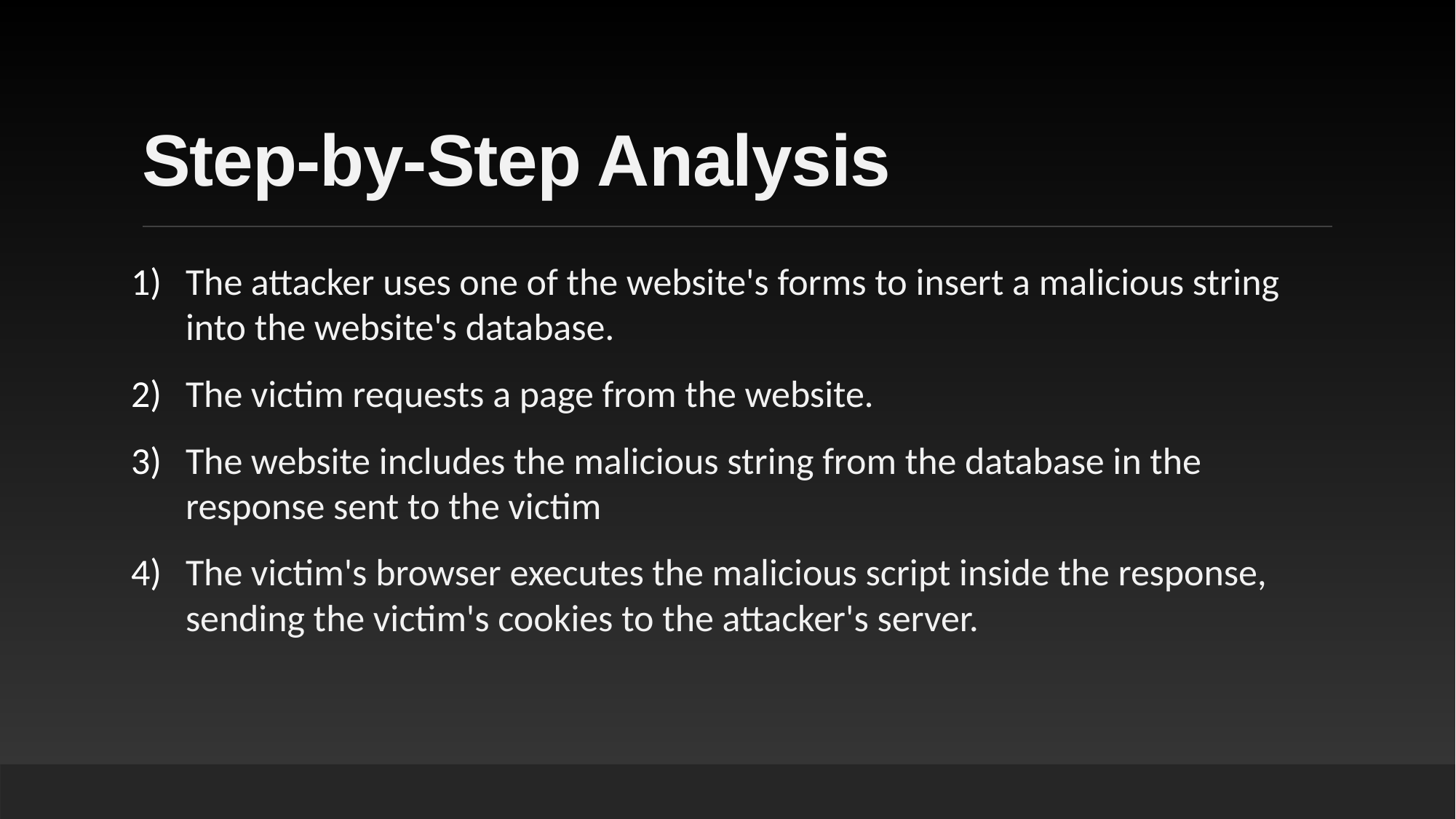

# Step-by-Step Analysis
The attacker uses one of the website's forms to insert a malicious string into the website's database.
The victim requests a page from the website.
The website includes the malicious string from the database in the response sent to the victim
The victim's browser executes the malicious script inside the response, sending the victim's cookies to the attacker's server.